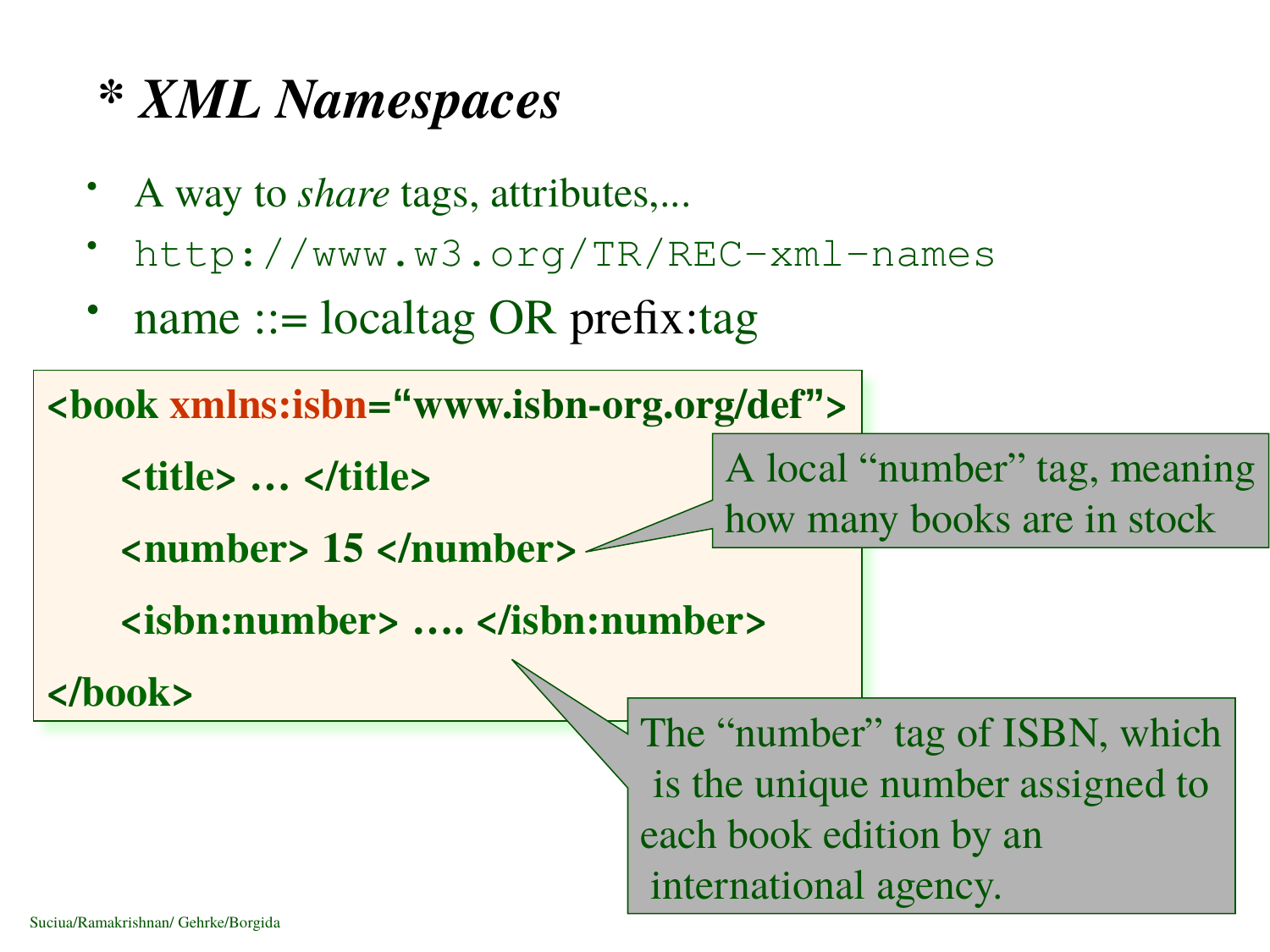

# * XML Namespaces
A way to share tags, attributes,...
http://www.w3.org/TR/REC-xml-names
name ::= localtag OR prefix:tag

<book xmlns:isbn=“www.isbn-org.org/def”>
       <title> … </title>
       <number> 15 </number>
       <isbn:number> …. </isbn:number>
</book>
A local “number” tag, meaning
how many books are in stock
The “number” tag of ISBN, which
is the unique number assigned to
each book edition by an
 international agency.